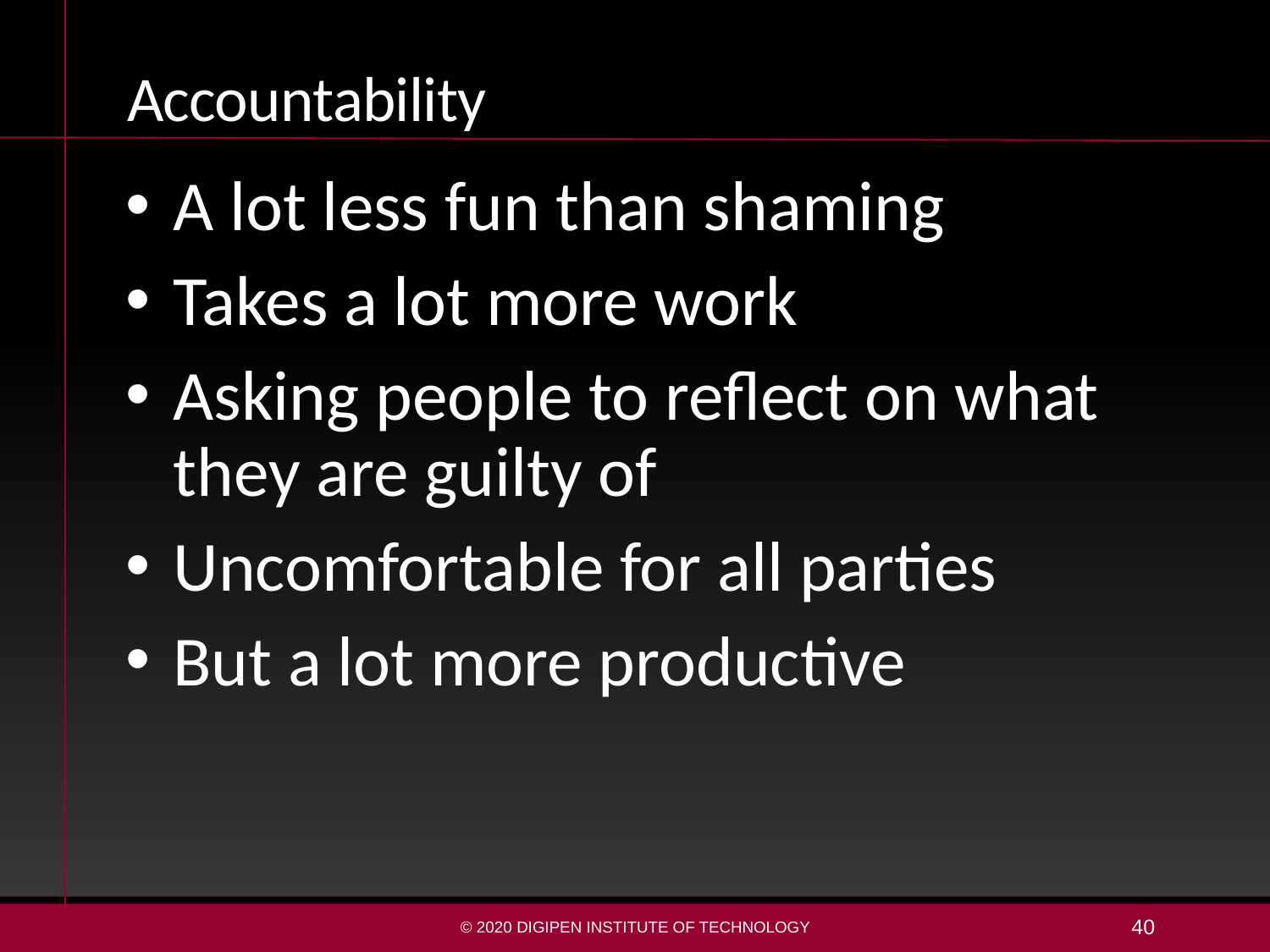

# Accountability
A lot less fun than shaming
Takes a lot more work
Asking people to reflect on what they are guilty of
Uncomfortable for all parties
But a lot more productive
© 2020 DigiPen Institute of Technology
40